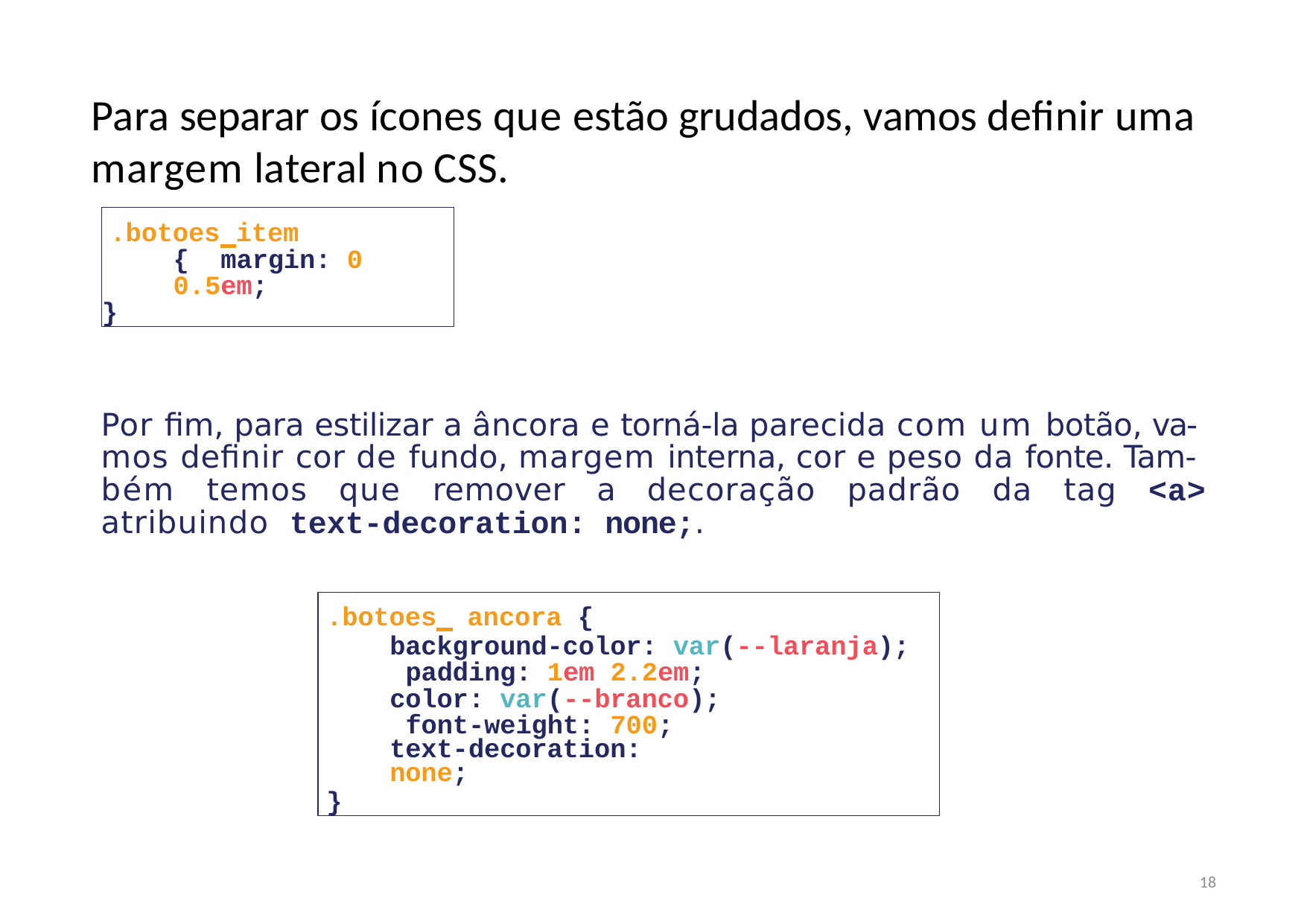

# Para separar os ícones que estão grudados, vamos definir uma margem lateral no CSS.
.botoes item {  margin: 0	0.5em;
}
Por fim, para estilizar a âncora e torná-la parecida com um botão, va-  mos definir cor de fundo, margem interna, cor e peso da fonte. Tam-  bém temos que remover a decoração padrão da tag <a> atribuindo  text-decoration: none;.
.botoes ancora {
background-color: var(--laranja);  padding: 1em 2.2em;
color: var(--branco);  font-weight: 700;
text-decoration: none;
}
18